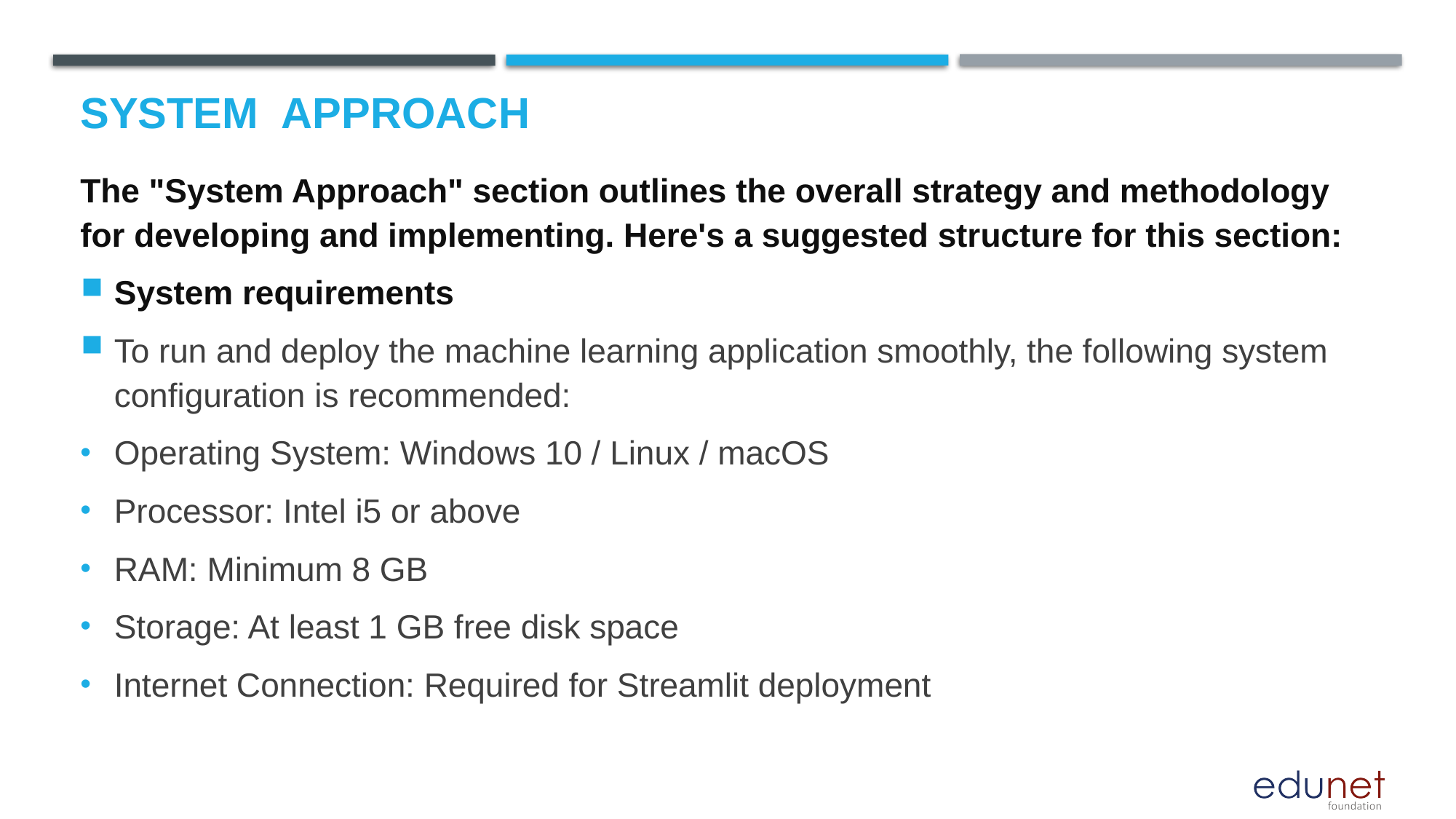

# System  Approach
The "System Approach" section outlines the overall strategy and methodology for developing and implementing. Here's a suggested structure for this section:
System requirements
To run and deploy the machine learning application smoothly, the following system configuration is recommended:
Operating System: Windows 10 / Linux / macOS
Processor: Intel i5 or above
RAM: Minimum 8 GB
Storage: At least 1 GB free disk space
Internet Connection: Required for Streamlit deployment